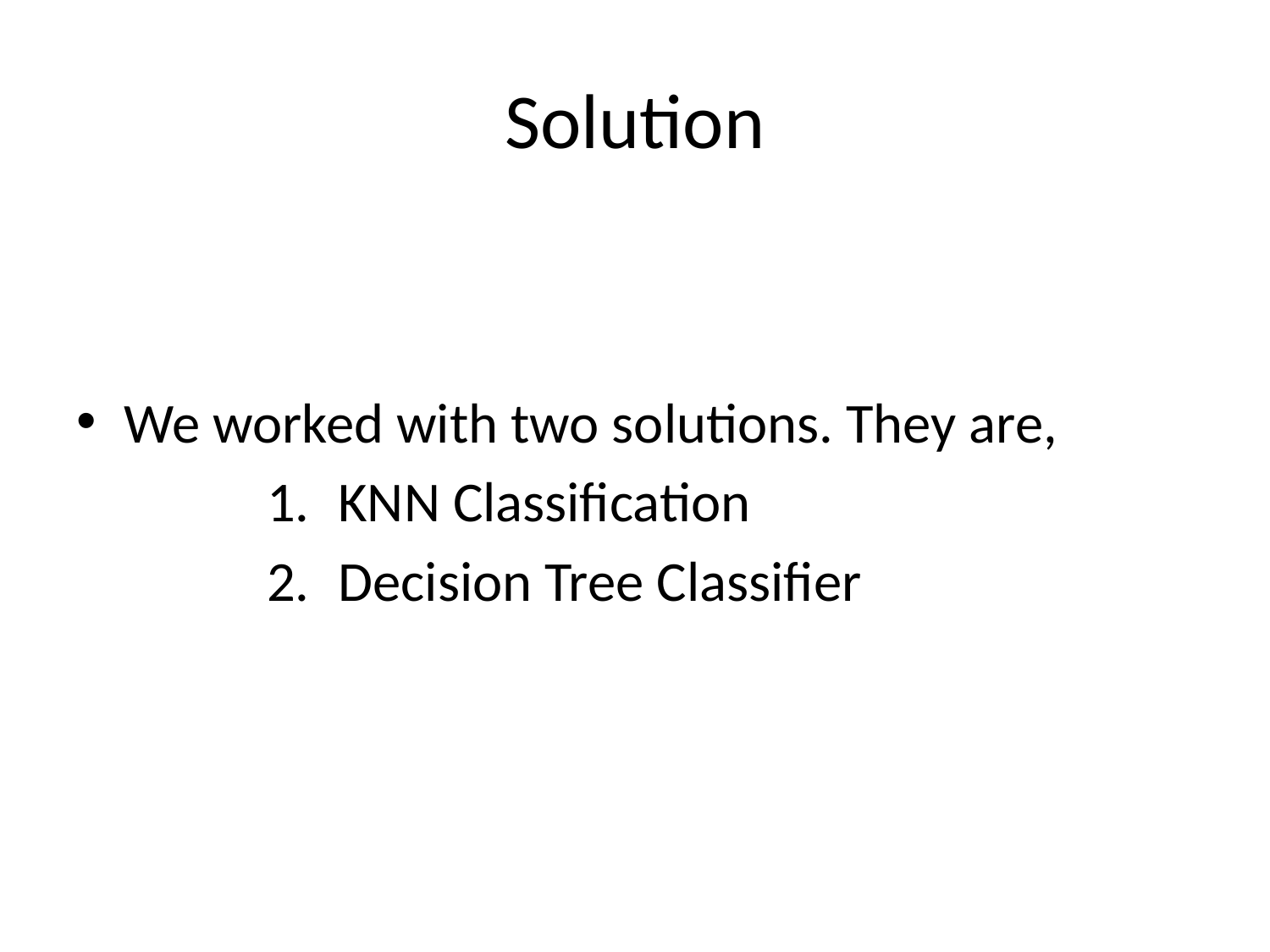

# Solution

We worked with two solutions. They are,
KNN Classification
Decision Tree Classifier